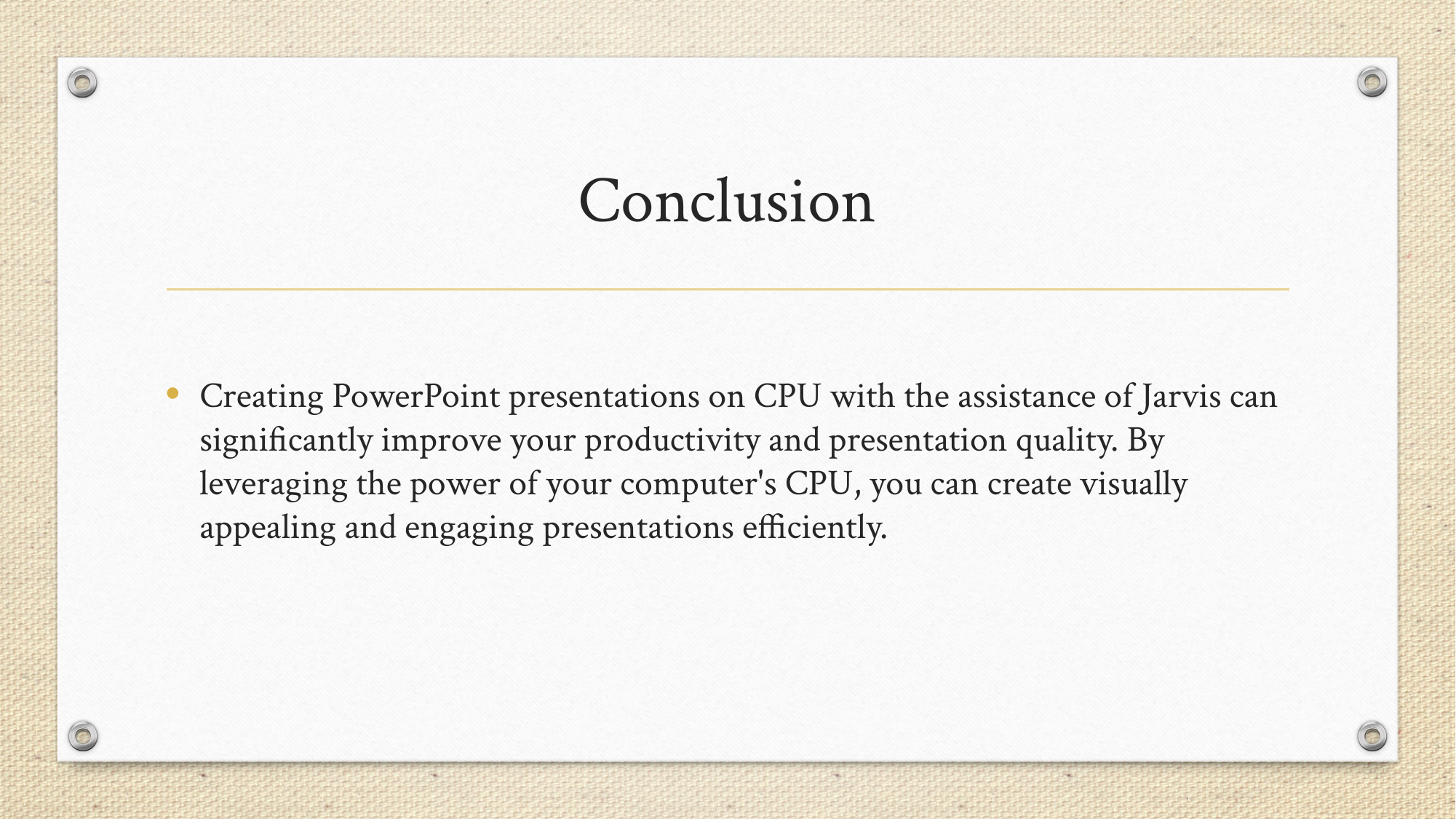

# Conclusion

Creating PowerPoint presentations on CPU with the assistance of Jarvis can significantly improve your productivity and presentation quality. By leveraging the power of your computer's CPU, you can create visually appealing and engaging presentations efficiently.